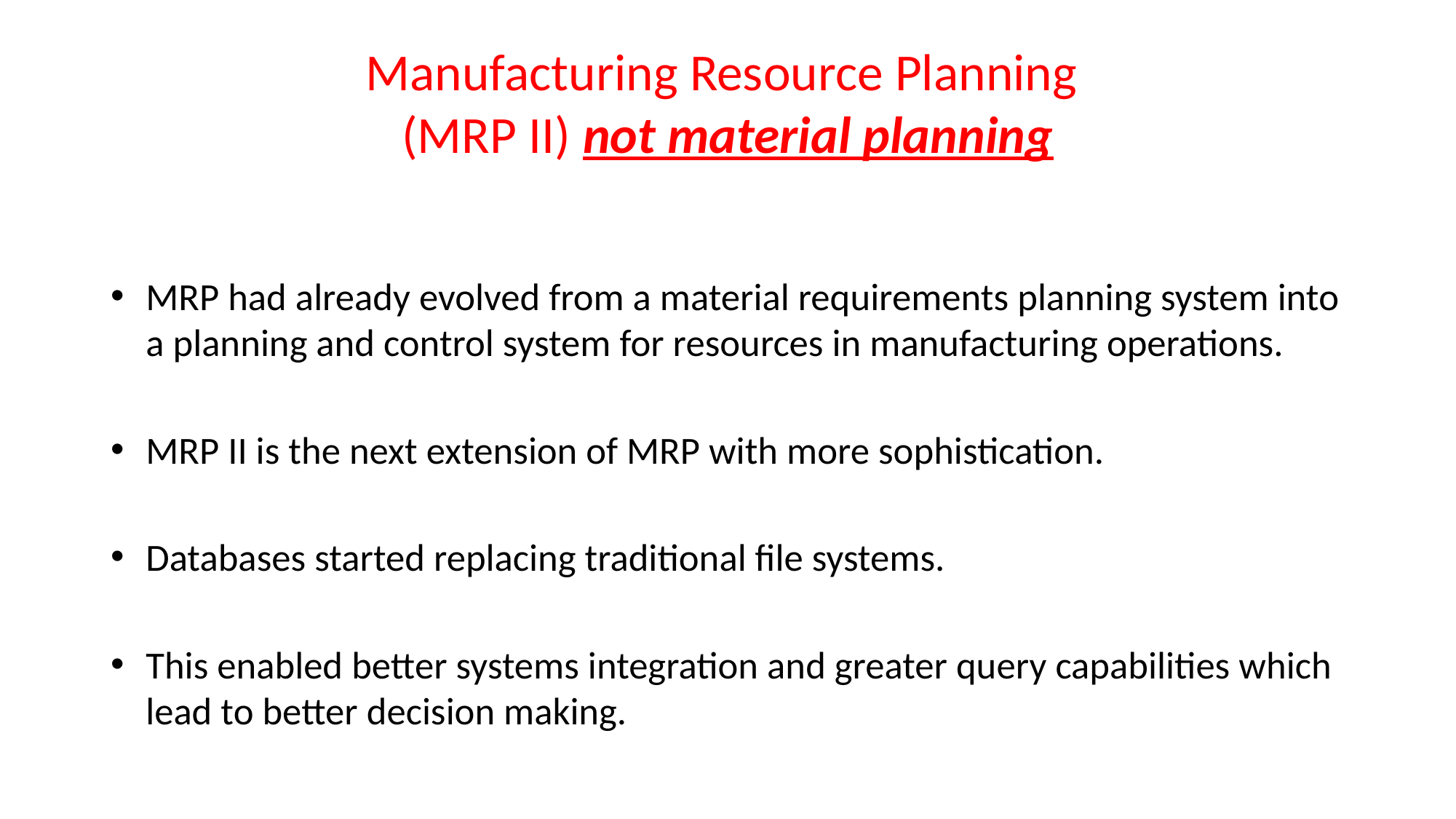

# Manufacturing Resource Planning (MRP II) not material planning
MRP had already evolved from a material requirements planning system into a planning and control system for resources in manufacturing operations.

MRP II is the next extension of MRP with more sophistication.

Databases started replacing traditional file systems.

This enabled better systems integration and greater query capabilities which lead to better decision making.